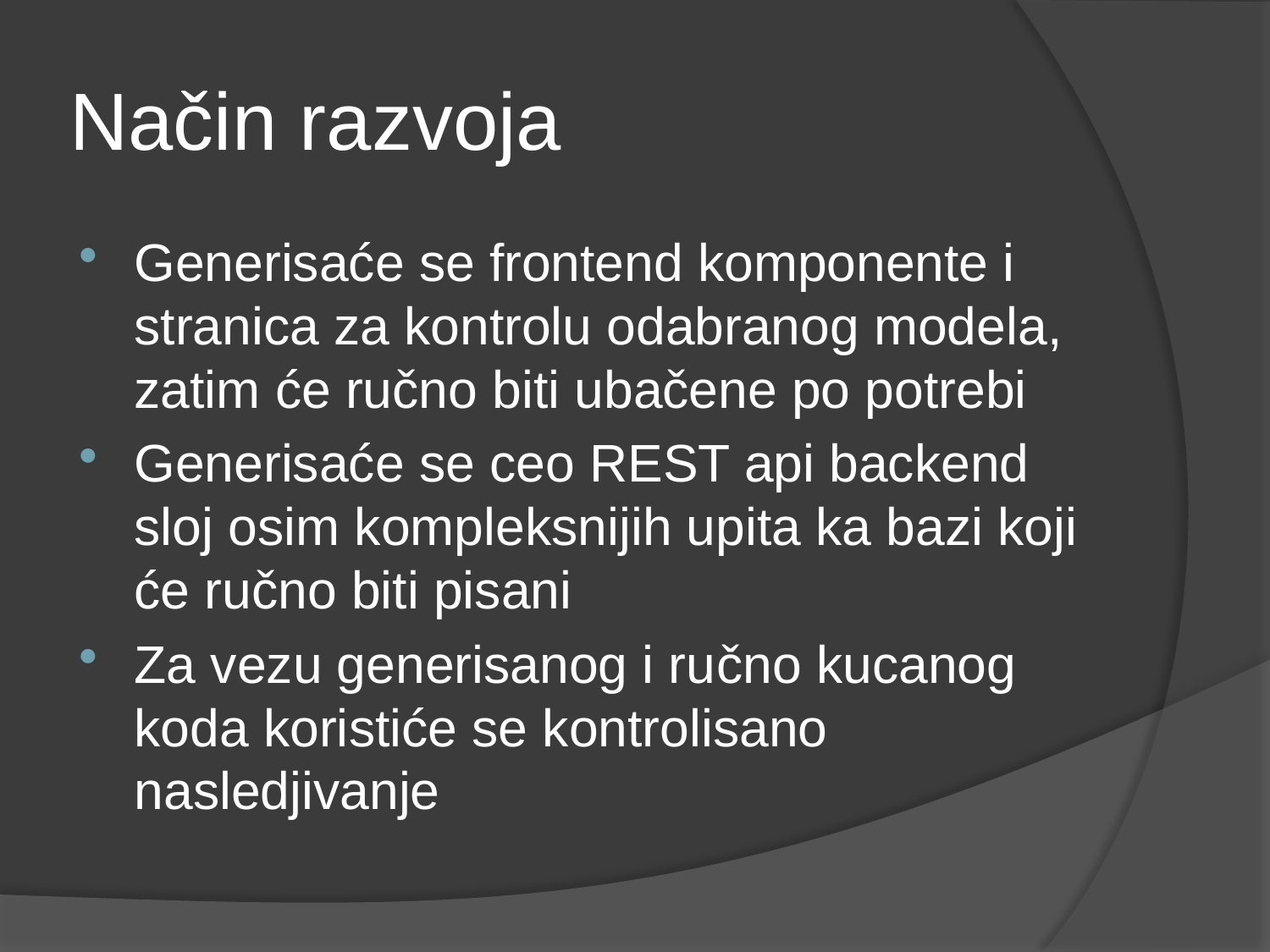

# Način razvoja
Generisaće se frontend komponente i stranica za kontrolu odabranog modela, zatim će ručno biti ubačene po potrebi
Generisaće se ceo REST api backend sloj osim kompleksnijih upita ka bazi koji će ručno biti pisani
Za vezu generisanog i ručno kucanog koda koristiće se kontrolisano nasledjivanje